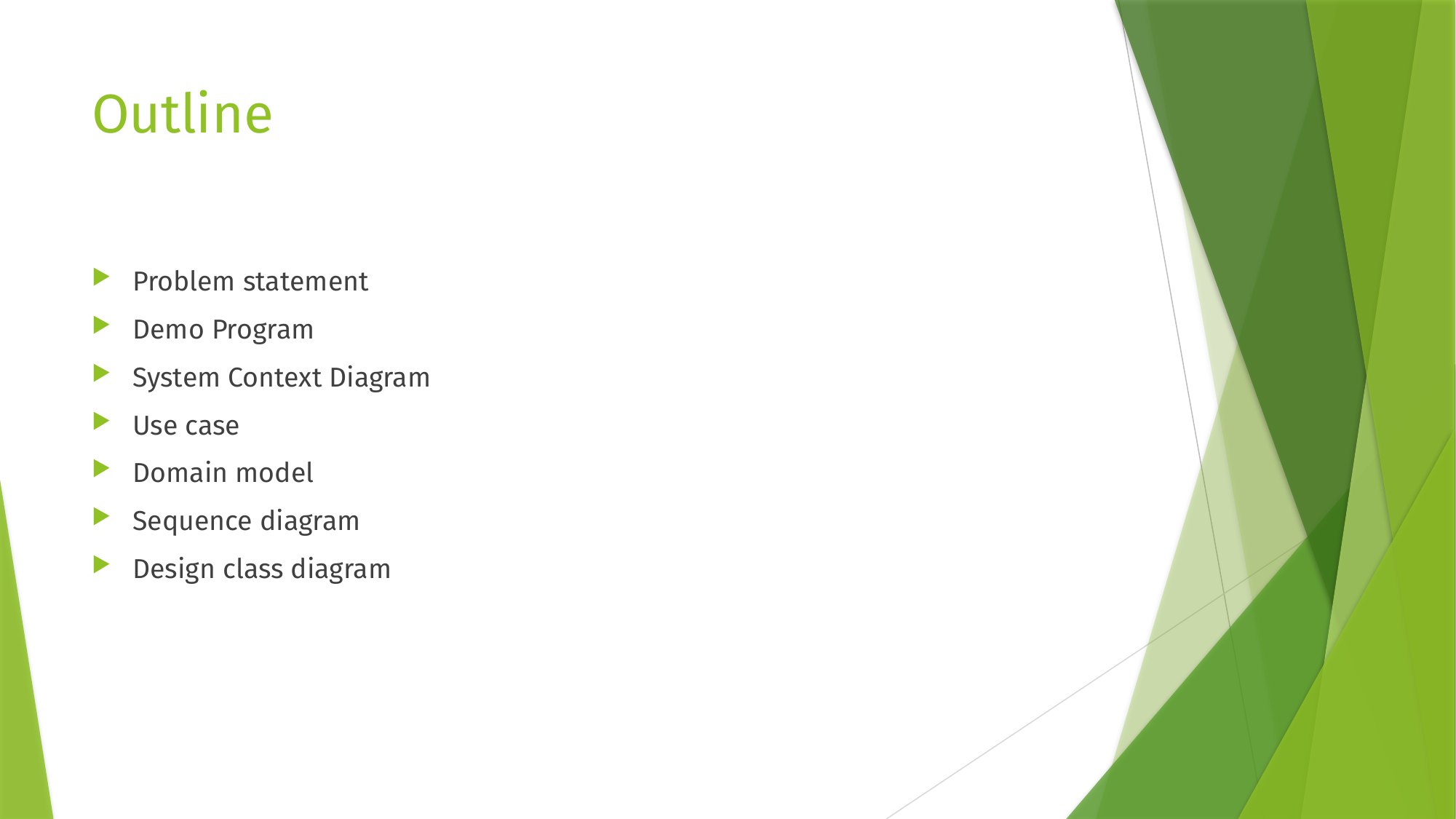

# Outline
Problem statement
Demo Program
System Context Diagram
Use case
Domain model
Sequence diagram
Design class diagram